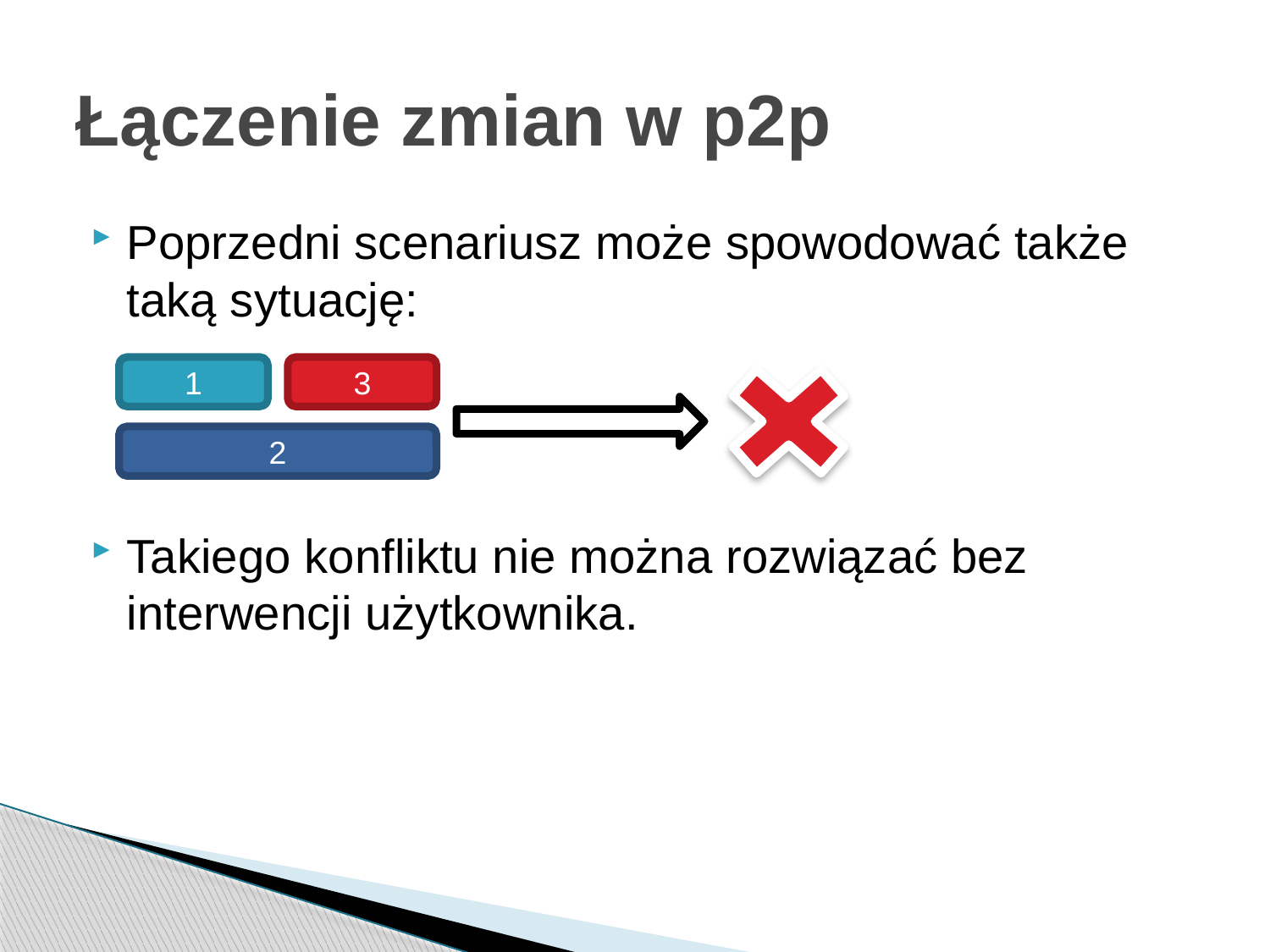

# Łączenie zmian w p2p
Poprzedni scenariusz może spowodować także taką sytuację:

Takiego konfliktu nie można rozwiązać bez interwencji użytkownika.

1
3

2